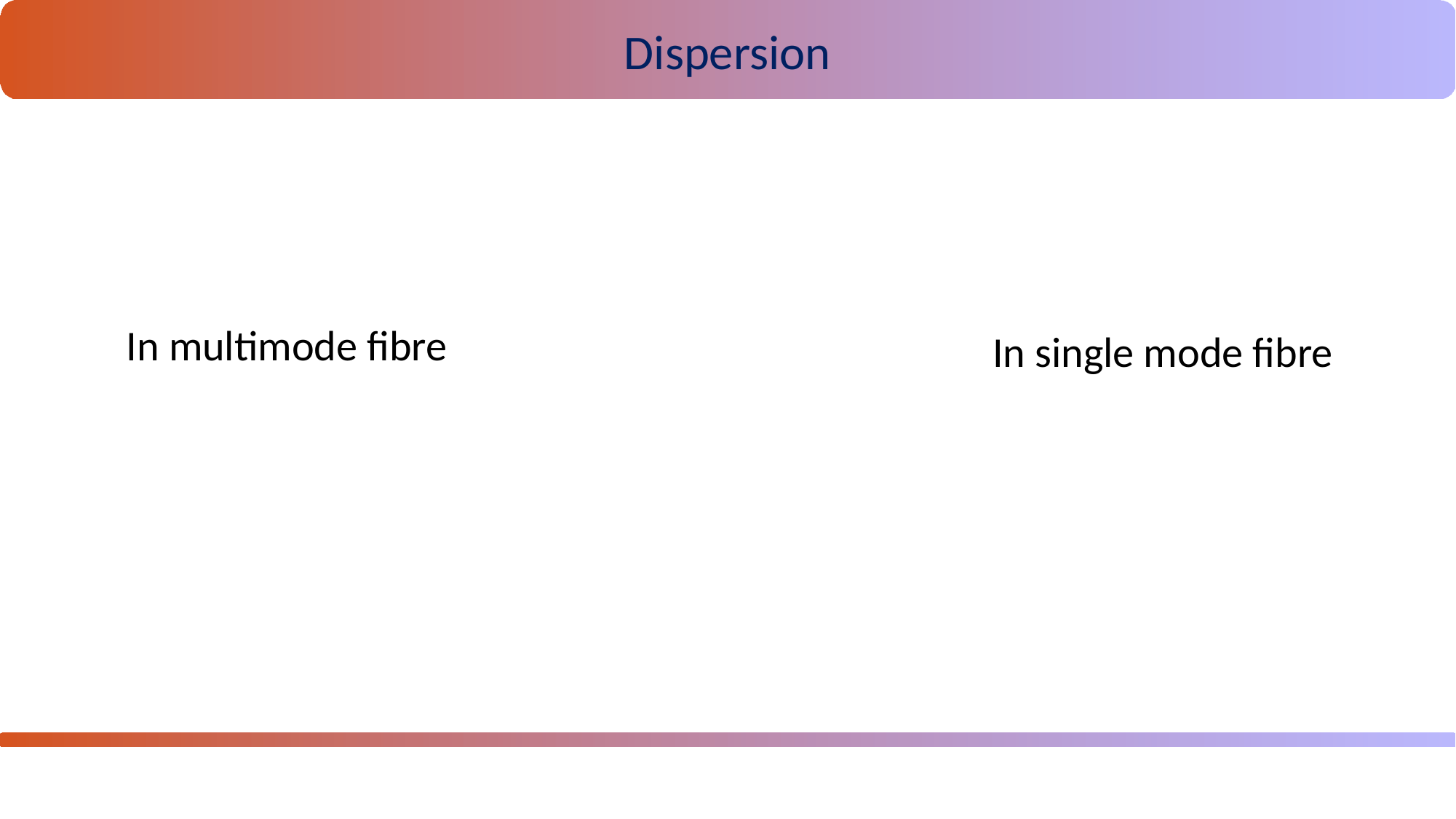

Dispersion

In multimode fibre
In single mode fibre